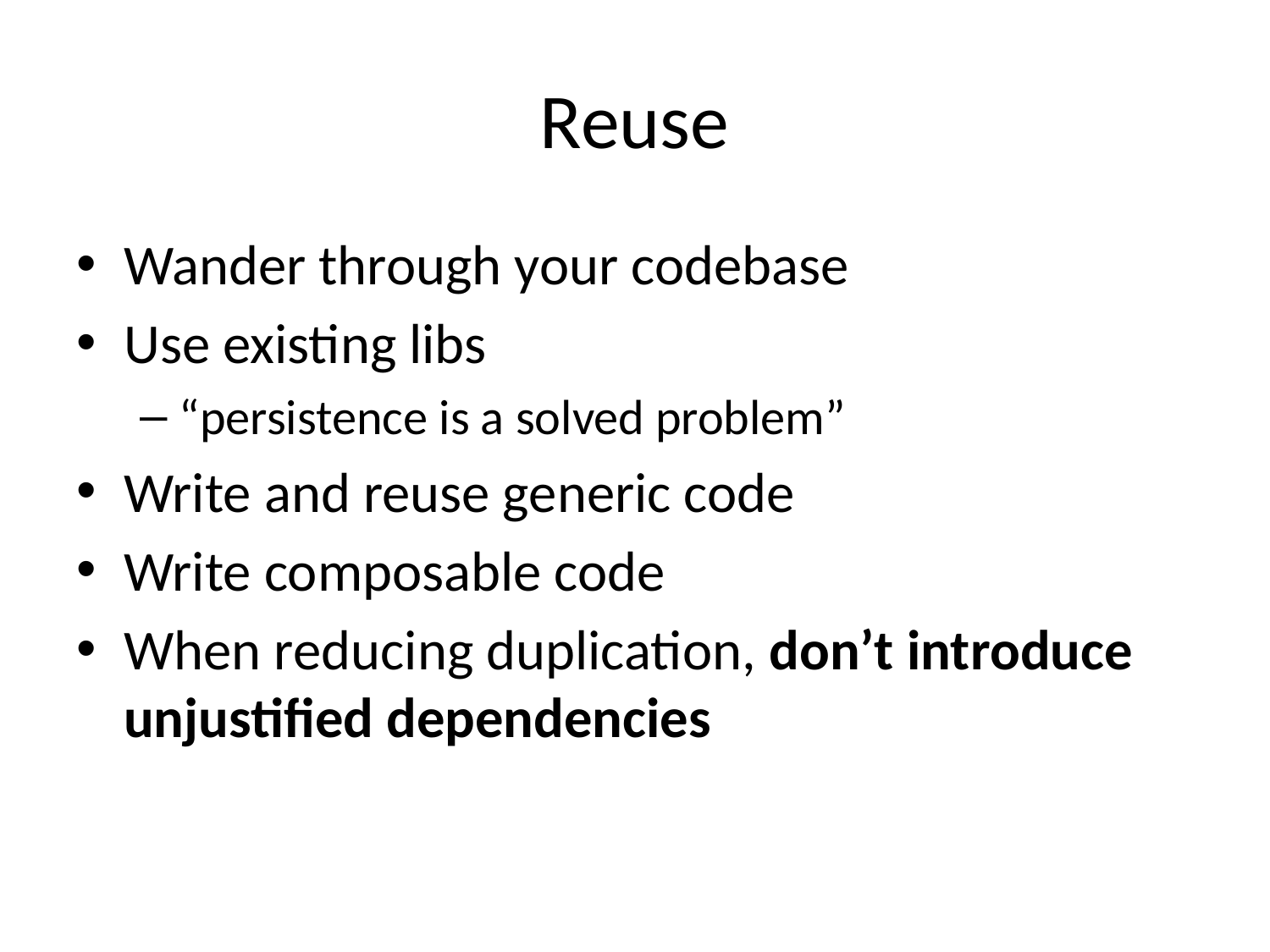

# Reuse
Wander through your codebase
Use existing libs
“persistence is a solved problem”
Write and reuse generic code
Write composable code
When reducing duplication, don’t introduce unjustified dependencies